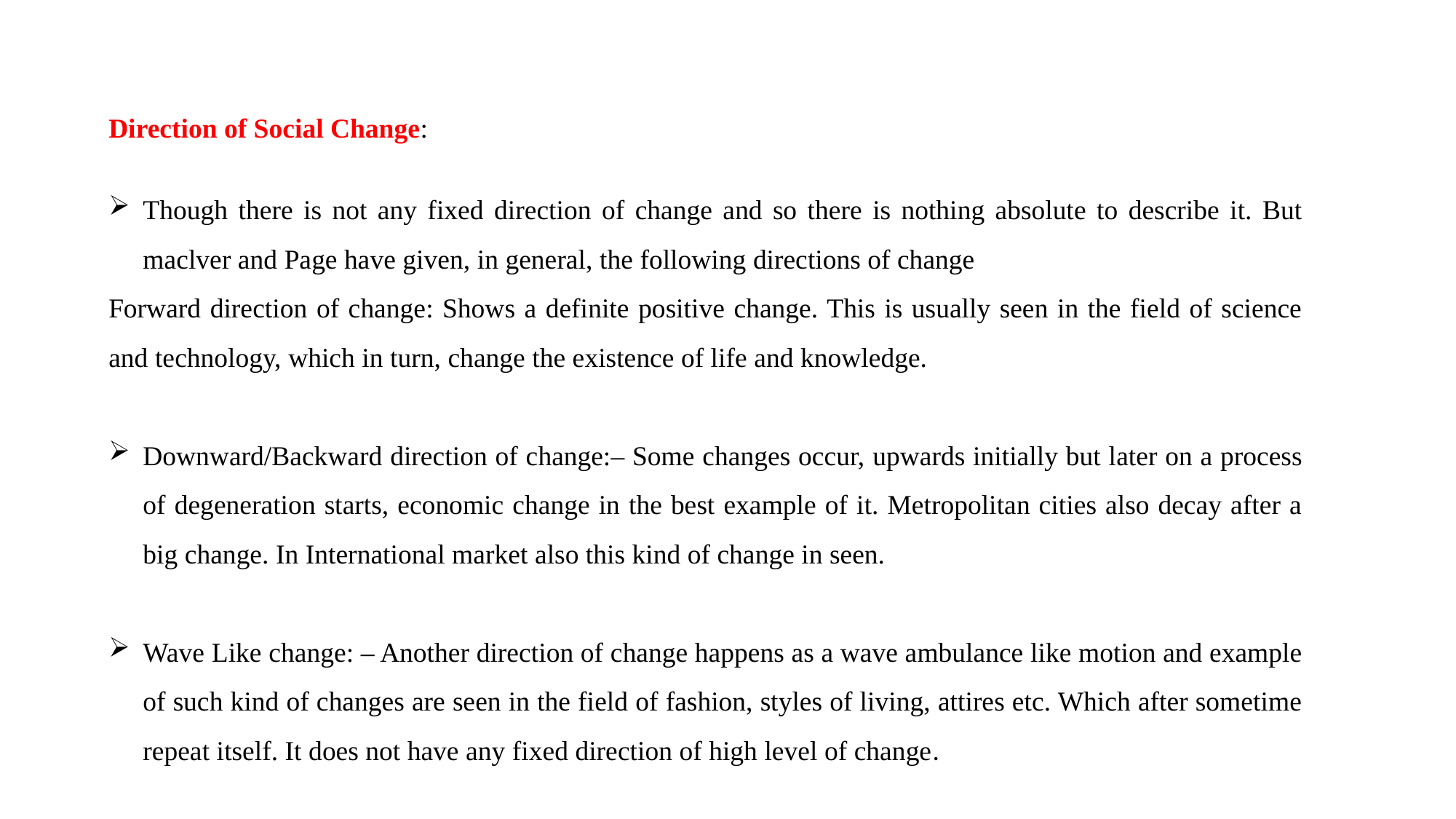

Direction of Social Change:

Though there is not any fixed direction of change and so there is nothing absolute to describe it. But maclver and Page have given, in general, the following directions of change
Forward direction of change: Shows a definite positive change. This is usually seen in the field of science and technology, which in turn, change the existence of life and knowledge.

Downward/Backward direction of change:– Some changes occur, upwards initially but later on a process of degeneration starts, economic change in the best example of it. Metropolitan cities also decay after a big change. In International market also this kind of change in seen.

Wave Like change: – Another direction of change happens as a wave ambulance like motion and example of such kind of changes are seen in the field of fashion, styles of living, attires etc. Which after sometime repeat itself. It does not have any fixed direction of high level of change.